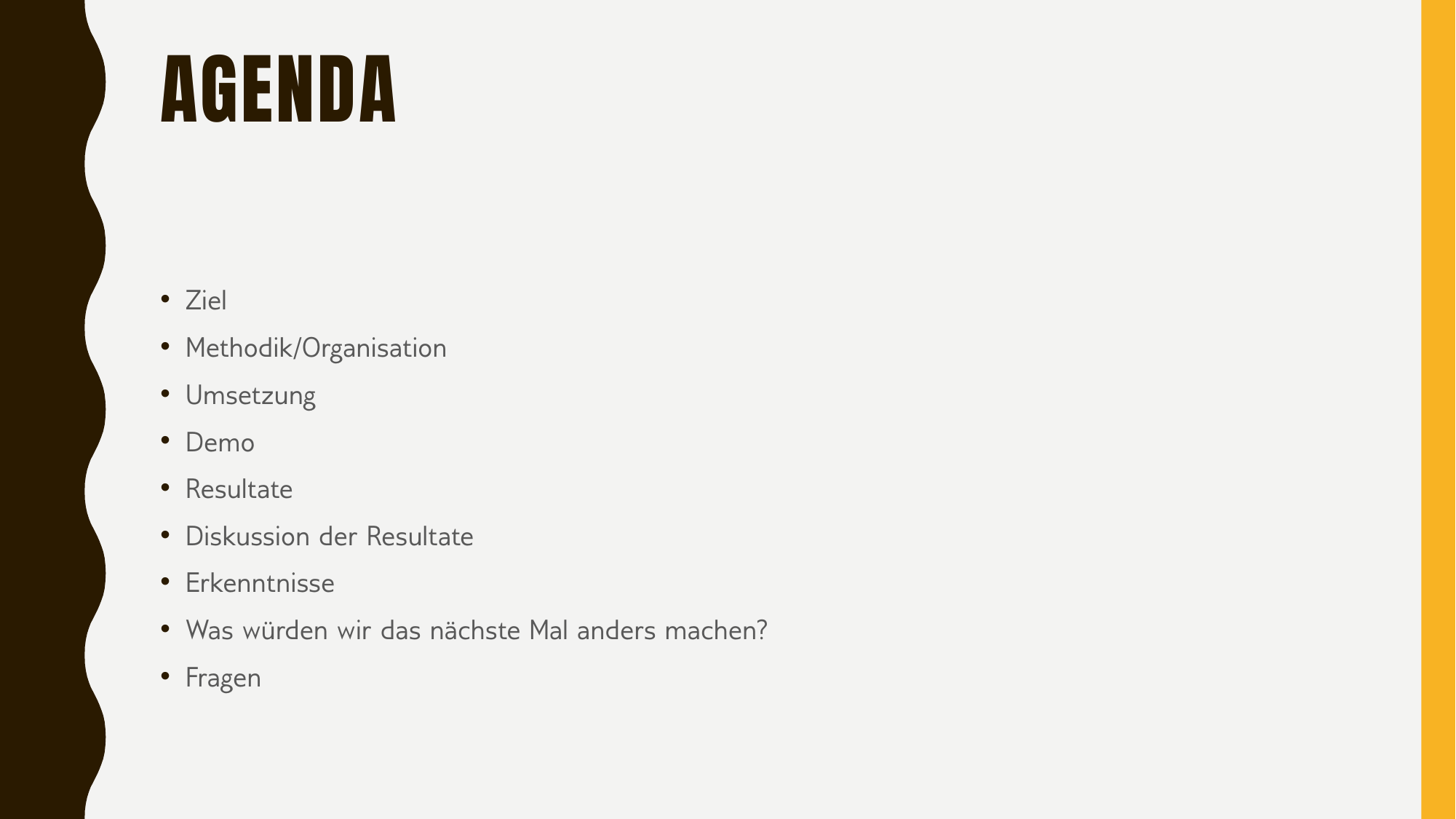

# agENDA
Ziel
Methodik/Organisation
Umsetzung
Demo
Resultate
Diskussion der Resultate
Erkenntnisse
Was würden wir das nächste Mal anders machen?
Fragen